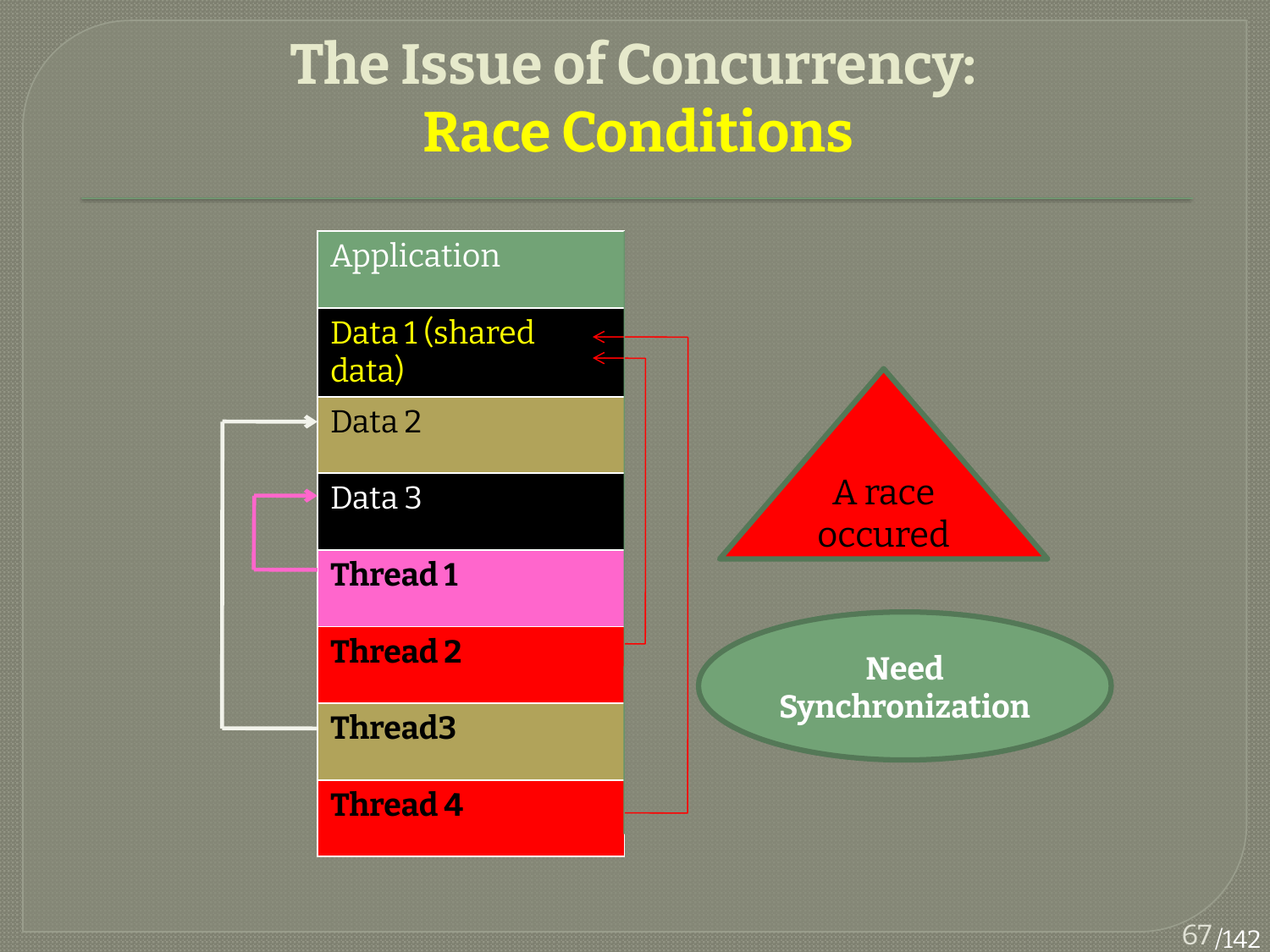

# The Issue of Concurrency: Race Conditions
A race
occured
Need
Synchronization
| Application |
| --- |
| Data 1 (shared data) |
| Data 2 |
| Data 3 |
| Thread 1 |
| Thread 2 |
| Thread3 |
| Thread 4 |
67